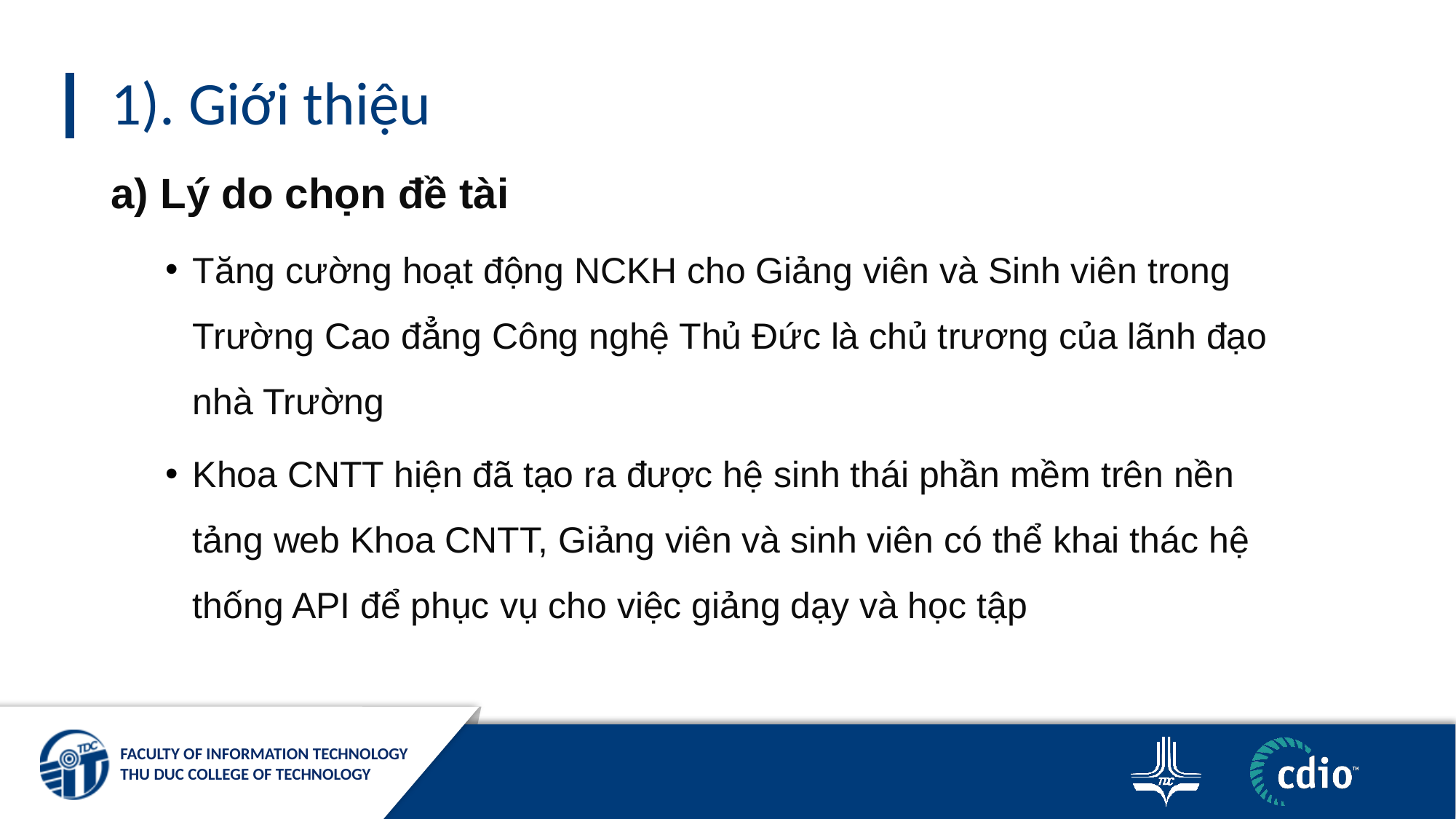

# 1). Giới thiệu
a) Lý do chọn đề tài
Tăng cường hoạt động NCKH cho Giảng viên và Sinh viên trong Trường Cao đẳng Công nghệ Thủ Đức là chủ trương của lãnh đạo nhà Trường
Khoa CNTT hiện đã tạo ra được hệ sinh thái phần mềm trên nền tảng web Khoa CNTT, Giảng viên và sinh viên có thể khai thác hệ thống API để phục vụ cho việc giảng dạy và học tập